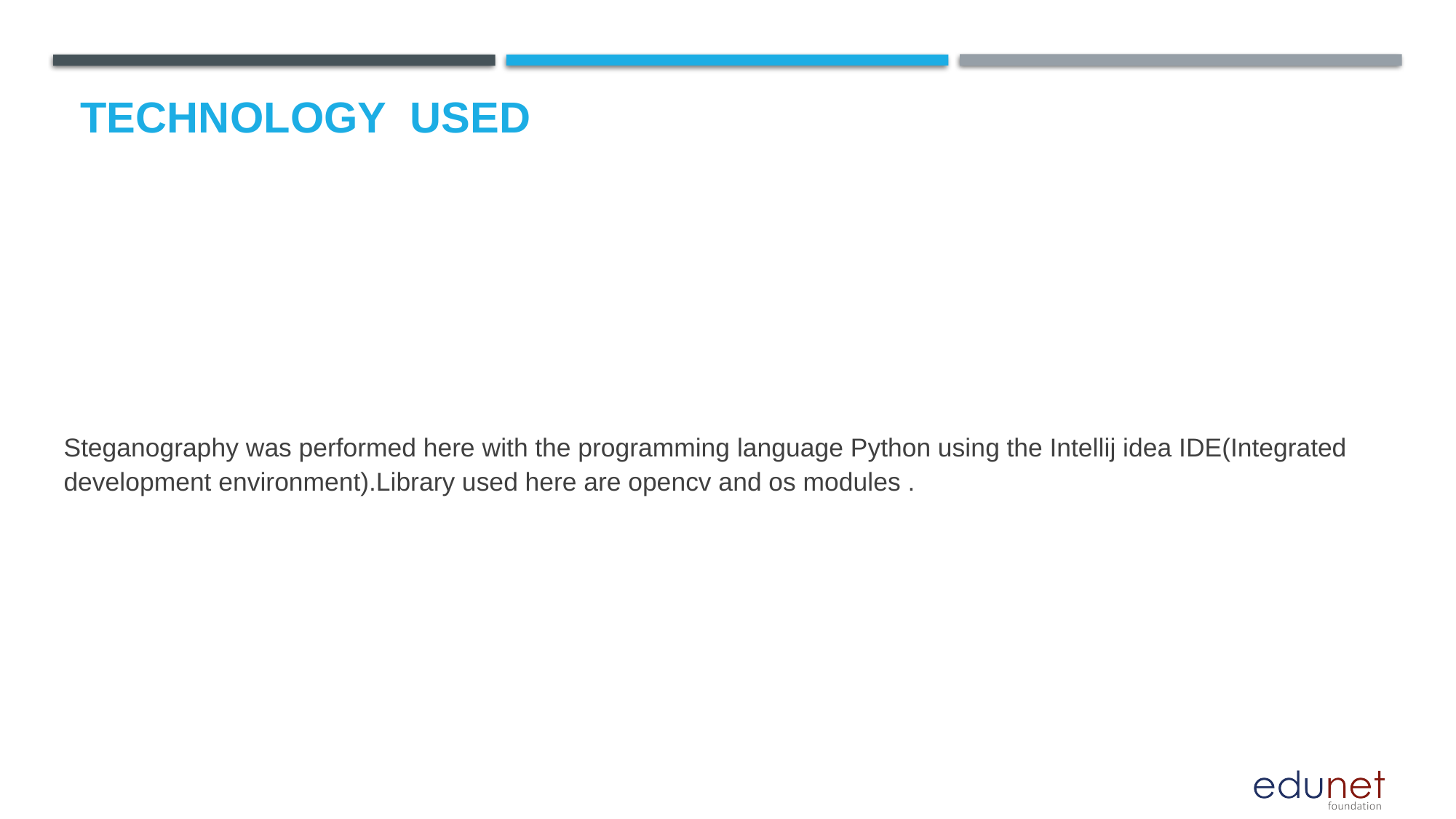

# Technology  used
Steganography was performed here with the programming language Python using the Intellij idea IDE(Integrated development environment).Library used here are opencv and os modules .